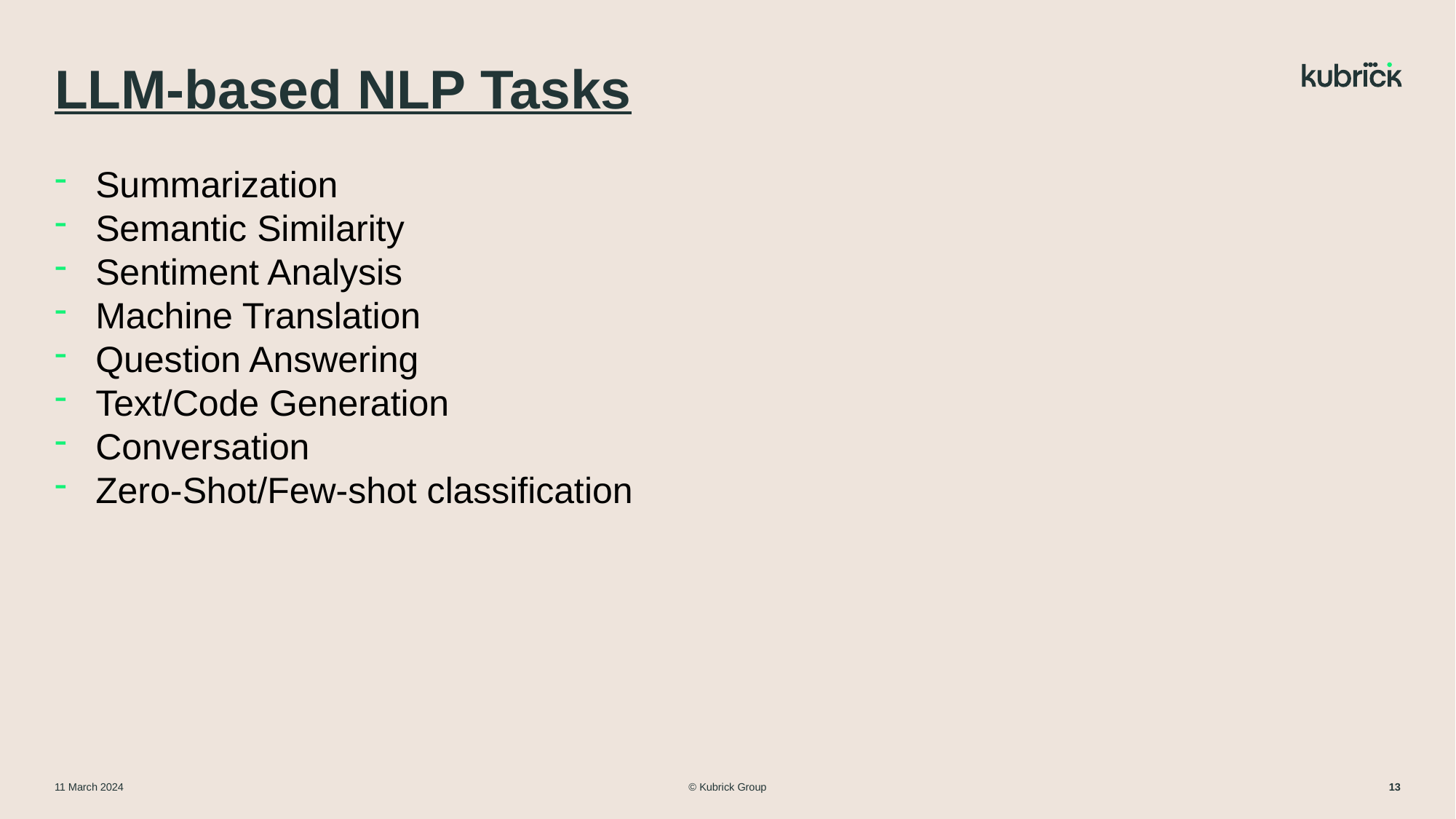

# LLM-based NLP Tasks
Summarization
Semantic Similarity
Sentiment Analysis
Machine Translation
Question Answering
Text/Code Generation
Conversation
Zero-Shot/Few-shot classification

© Kubrick Group
11 March 2024
13